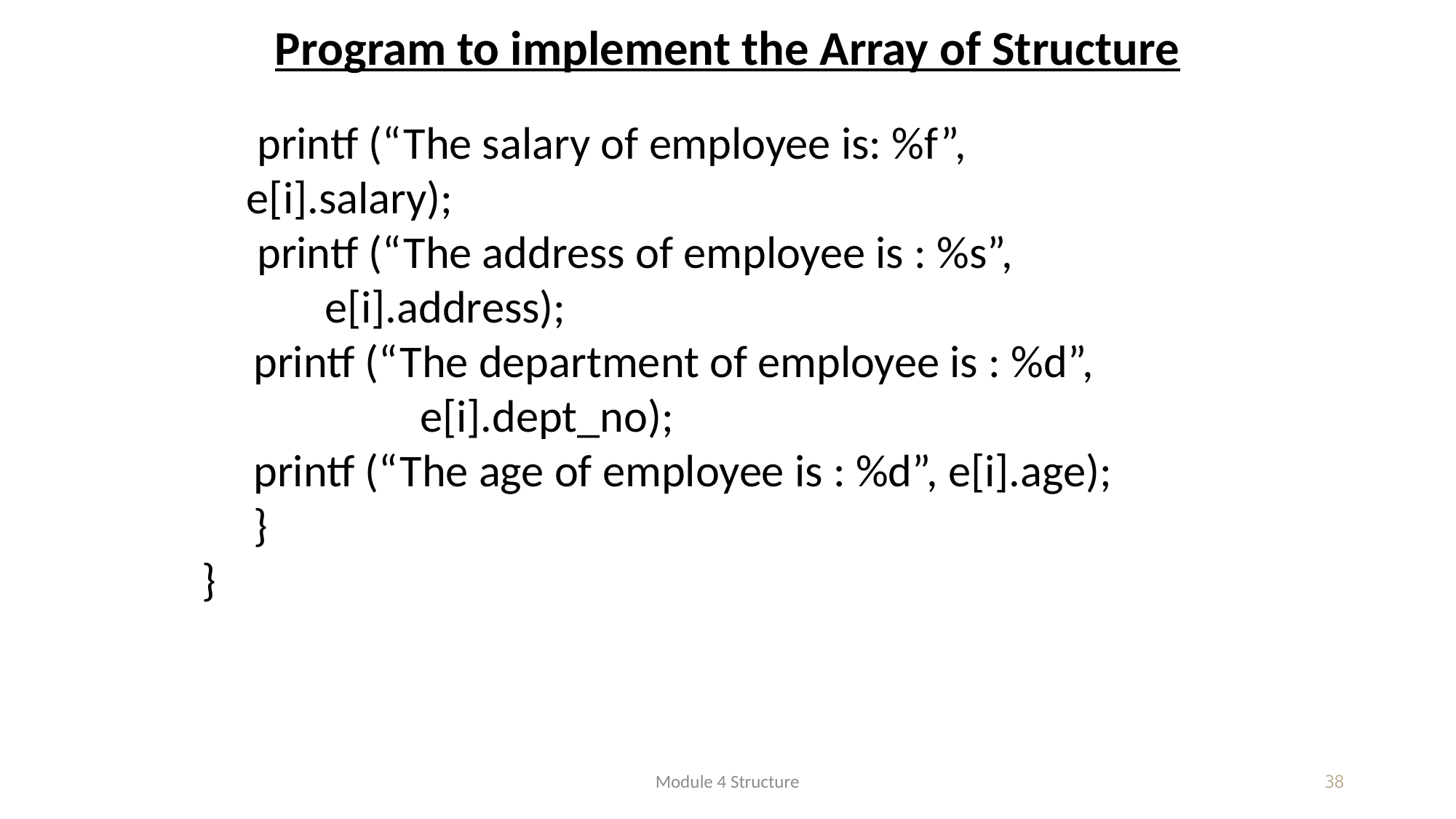

Program to implement the Array of Structure

    printf (“The salary of employee is: %f”,			         e[i].salary);
    printf (“The address of employee is : %s”, 			e[i].address);
     printf (“The department of employee is : %d”, 			e[i].dept_no);
     printf (“The age of employee is : %d”, e[i].age);
     }
}
Module 4 Structure
38